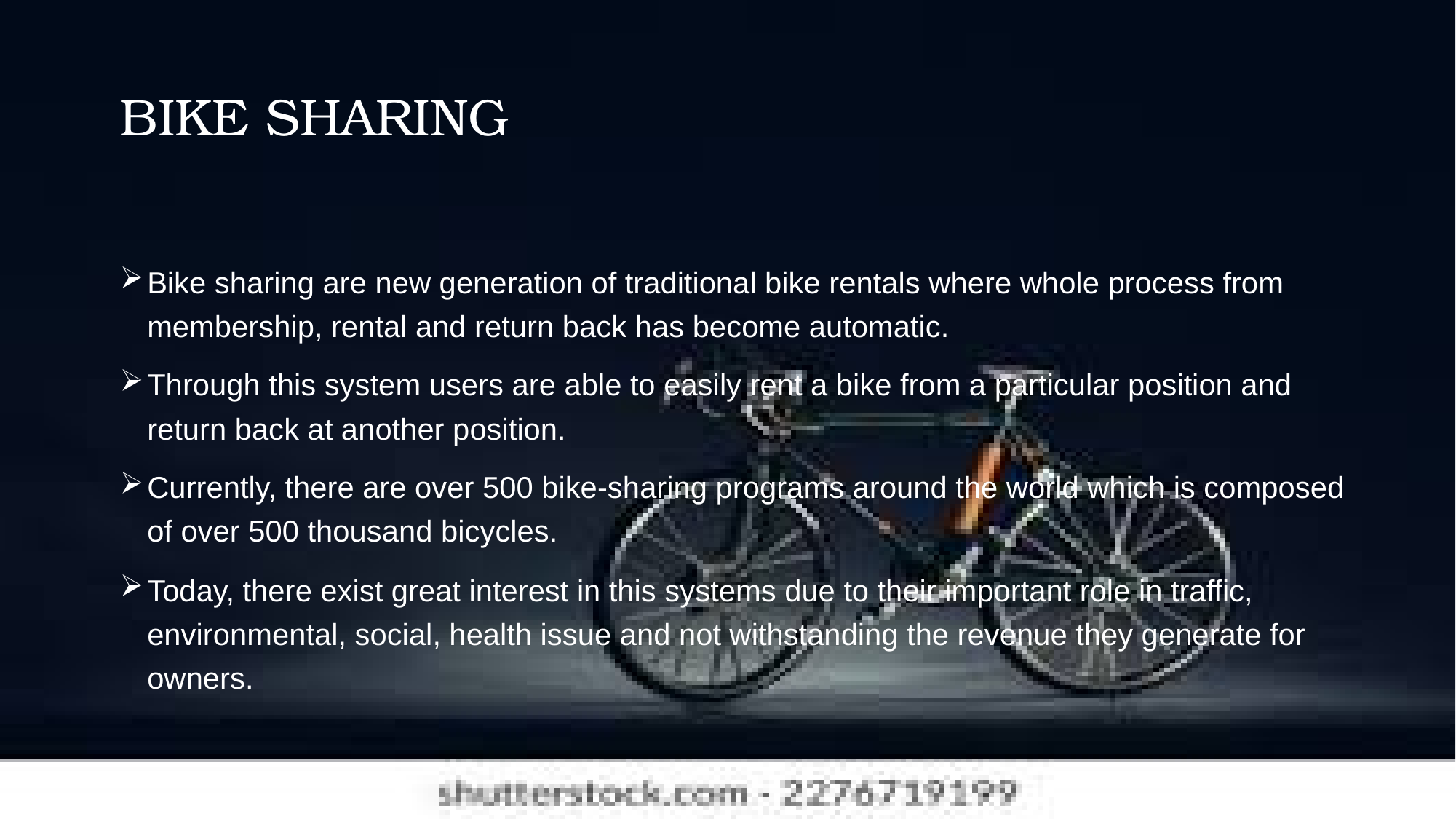

# BIKE SHARING
Bike sharing are new generation of traditional bike rentals where whole process from membership, rental and return back has become automatic.
Through this system users are able to easily rent a bike from a particular position and return back at another position.
Currently, there are over 500 bike-sharing programs around the world which is composed of over 500 thousand bicycles.
Today, there exist great interest in this systems due to their important role in traffic, environmental, social, health issue and not withstanding the revenue they generate for owners.